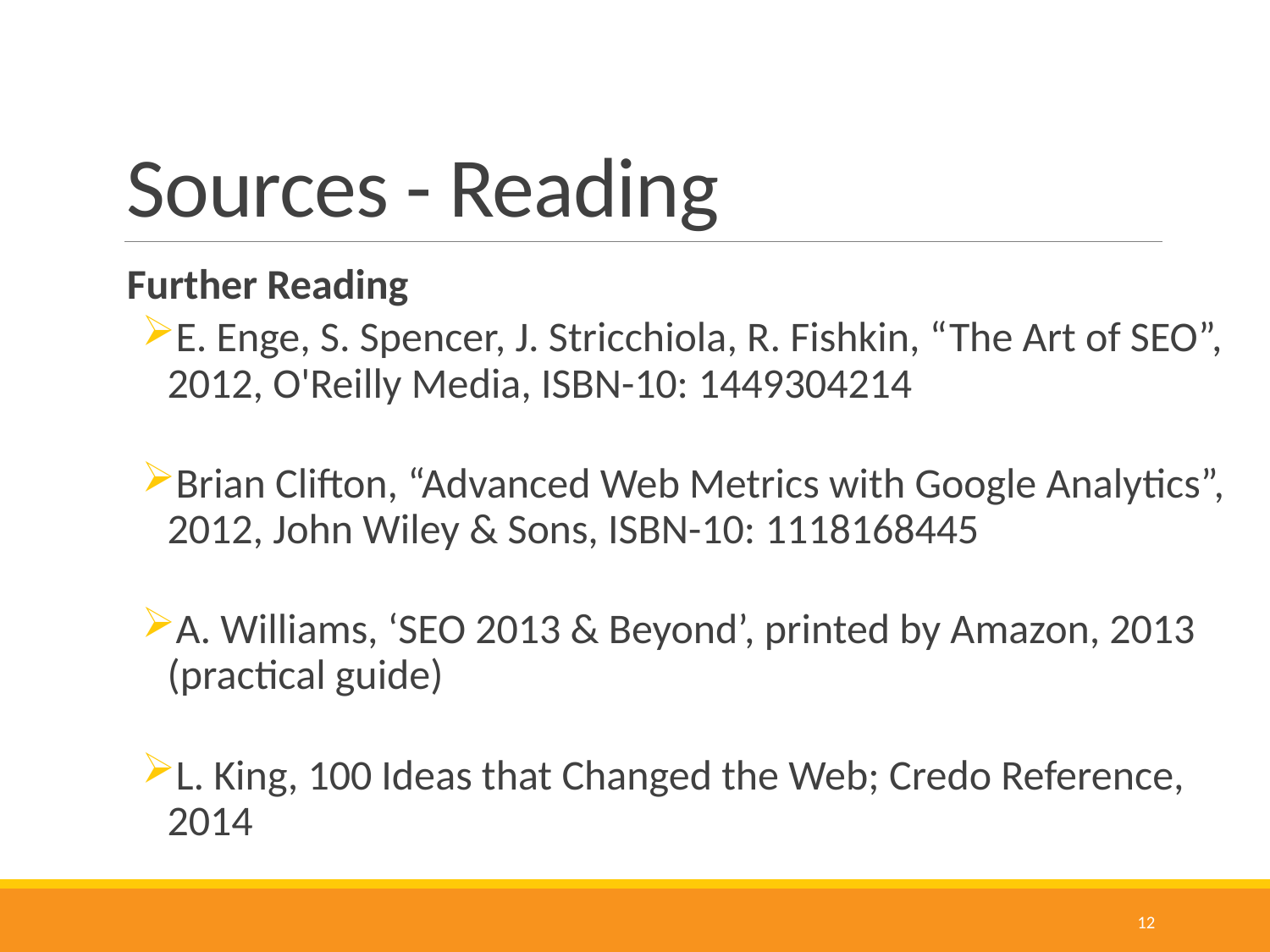

# Sources - Reading
Further Reading
E. Enge, S. Spencer, J. Stricchiola, R. Fishkin, “The Art of SEO”, 2012, O'Reilly Media, ISBN-10: 1449304214

Brian Clifton, “Advanced Web Metrics with Google Analytics”, 2012, John Wiley & Sons, ISBN-10: 1118168445

A. Williams, ‘SEO 2013 & Beyond’, printed by Amazon, 2013 (practical guide)

L. King, 100 Ideas that Changed the Web; Credo Reference, 2014
12